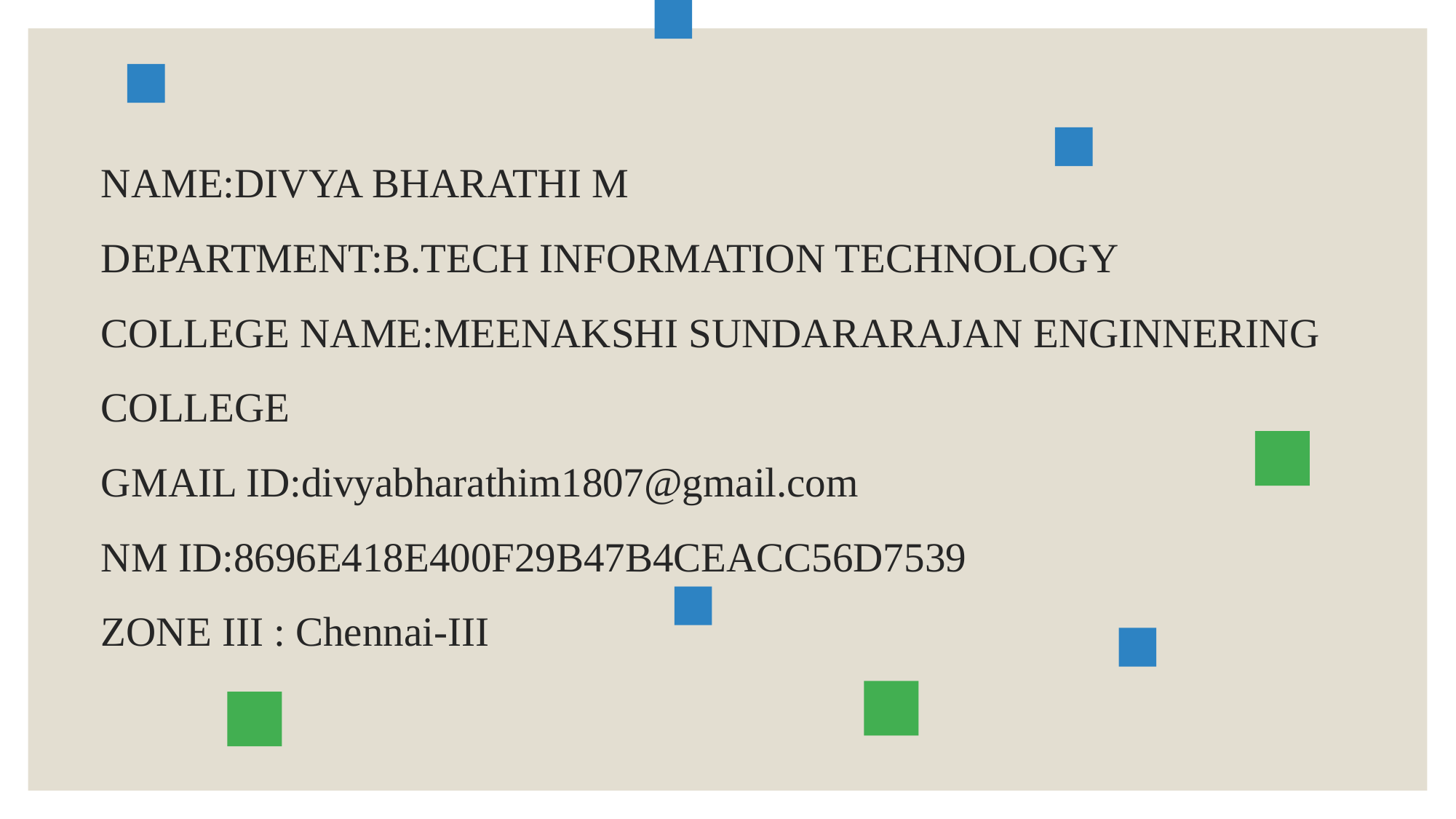

# NAME:DIVYA BHARATHI M DEPARTMENT:B.TECH INFORMATION TECHNOLOGY COLLEGE NAME:MEENAKSHI SUNDARARAJAN ENGINNERING COLLEGE GMAIL ID:divyabharathim1807@gmail.com NM ID:8696E418E400F29B47B4CEACC56D7539 ZONE III : Chennai-III